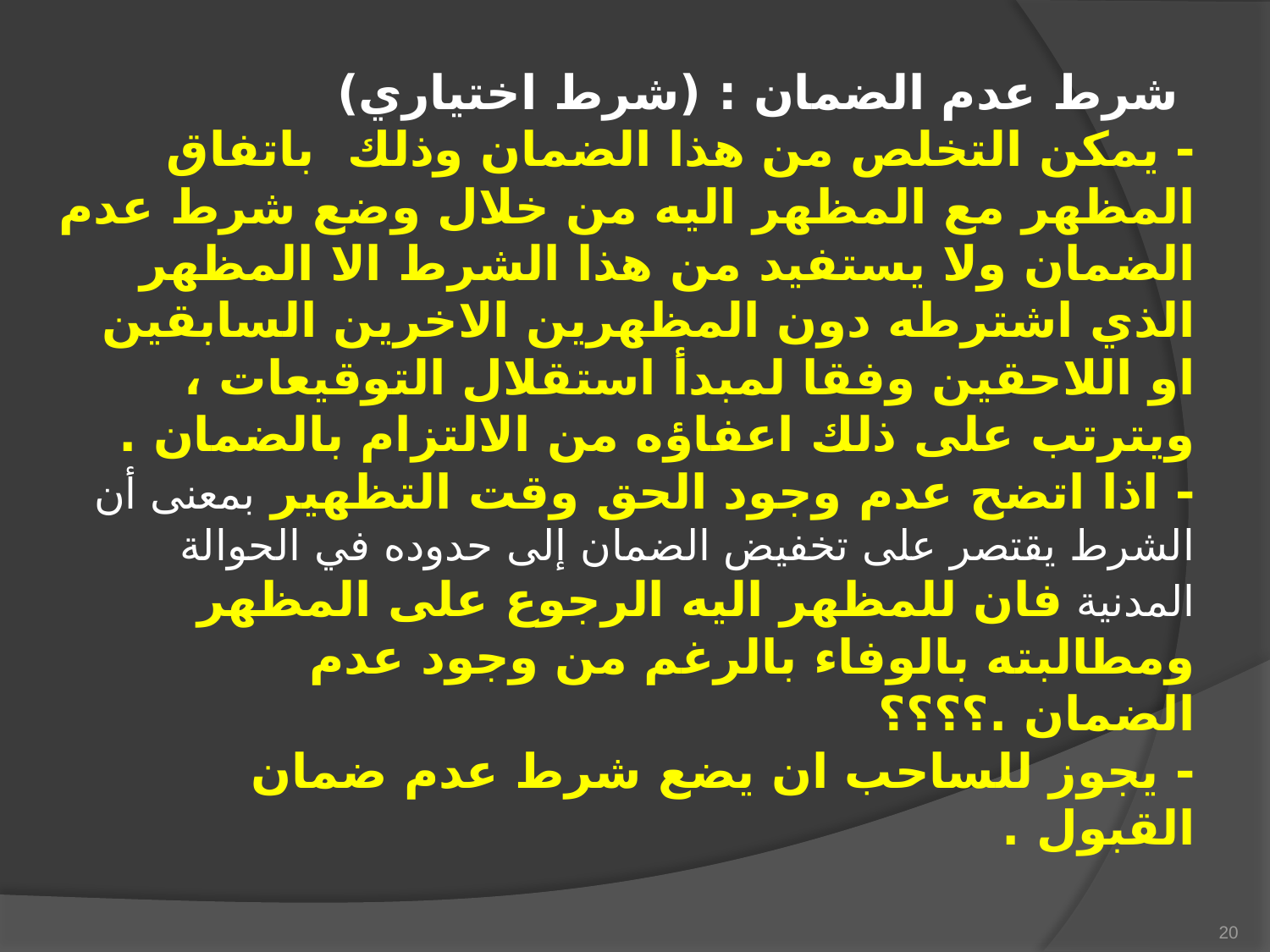

# شرط عدم الضمان : (شرط اختياري) - يمكن التخلص من هذا الضمان وذلك  باتفاق المظهر مع المظهر اليه من خلال وضع شرط عدم الضمان ولا يستفيد من هذا الشرط الا المظهر الذي اشترطه دون المظهرين الاخرين السابقين او اللاحقين وفقا لمبدأ استقلال التوقيعات ، ويترتب على ذلك اعفاؤه من الالتزام بالضمان . - اذا اتضح عدم وجود الحق وقت التظهير بمعنى أن الشرط يقتصر على تخفيض الضمان إلى حدوده في الحوالة المدنية فان للمظهر اليه الرجوع على المظهر ومطالبته بالوفاء بالرغم من وجود عدم الضمان .؟؟؟؟ - يجوز للساحب ان يضع شرط عدم ضمان القبول .
20